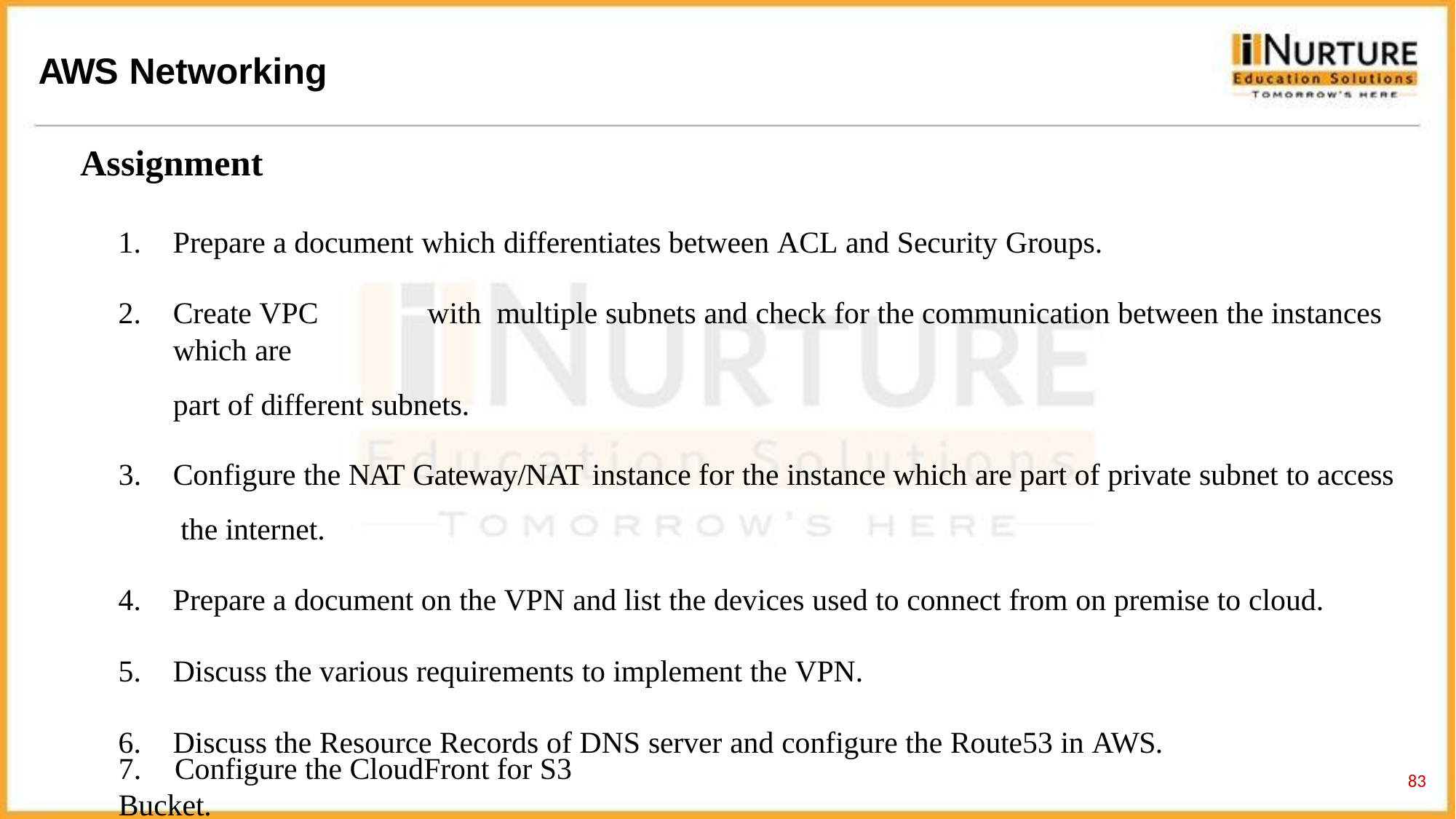

# AWS Networking
Assignment

Prepare a document which differentiates between ACL and Security Groups.

Create VPC	with multiple subnets and check for the communication between the instances which are
part of different subnets.
Configure the NAT Gateway/NAT instance for the instance which are part of private subnet to access  the internet.

Prepare a document on the VPN and list the devices used to connect from on premise to cloud.

Discuss the various requirements to implement the VPN.

Discuss the Resource Records of DNS server and configure the Route53 in AWS.
7.	Configure the CloudFront for S3 Bucket.
83